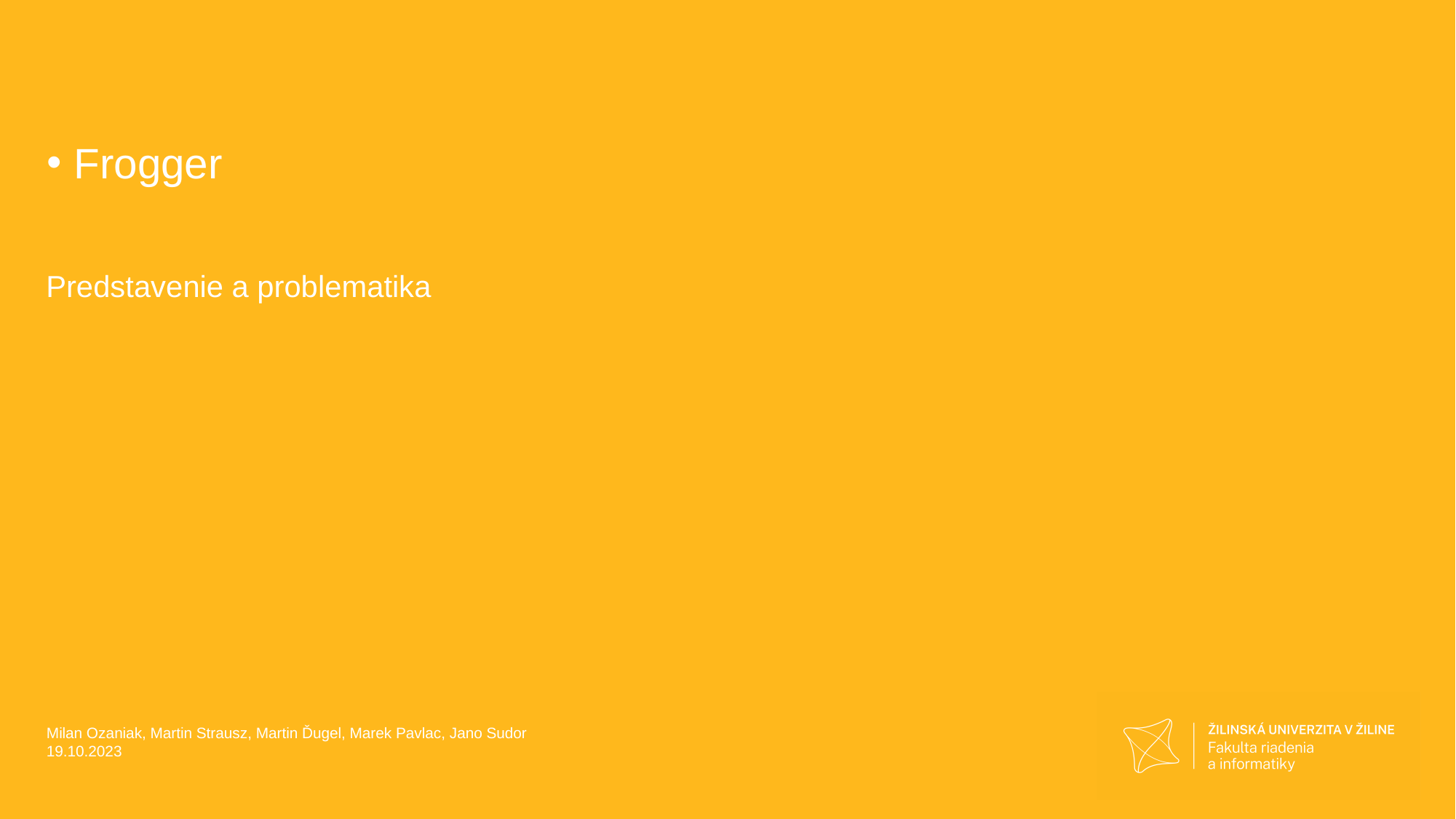

Frogger
Predstavenie a problematika
Milan Ozaniak, Martin Strausz, Martin Ďugel, Marek Pavlac, Jano Sudor
19.10.2023